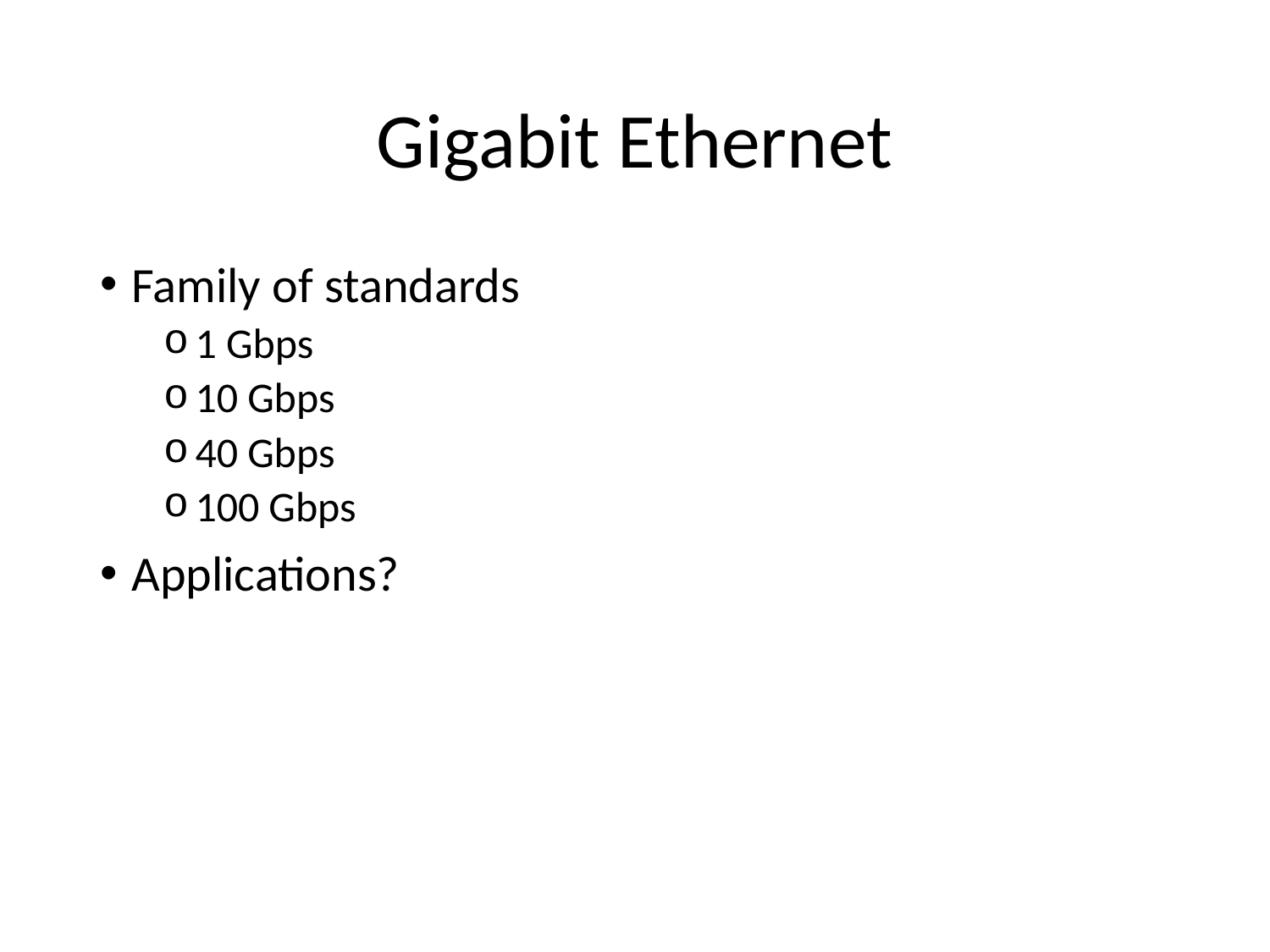

# Gigabit Ethernet
Family of standards
1 Gbps
10 Gbps
40 Gbps
100 Gbps
Applications?